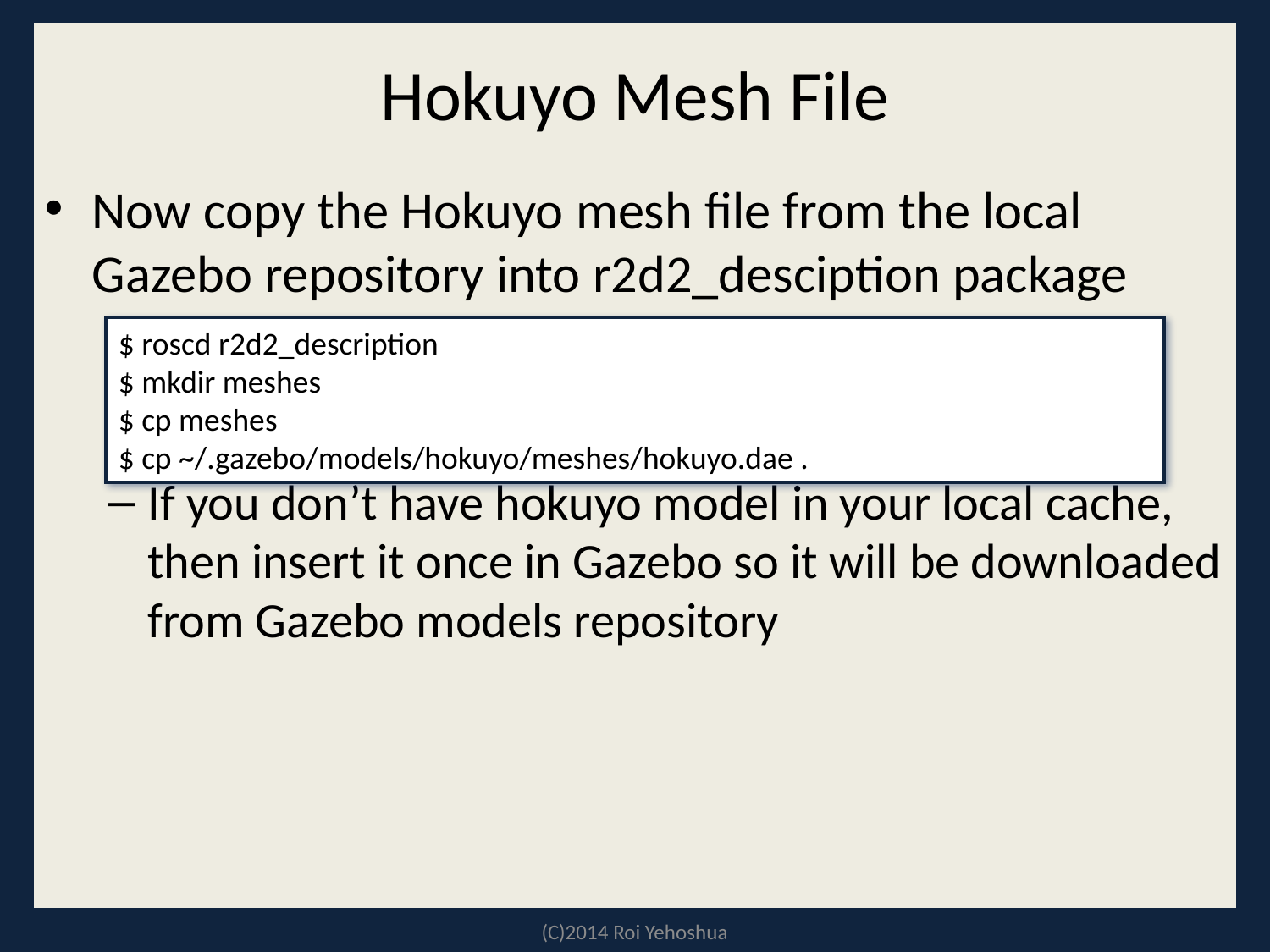

# Hokuyo Mesh File
Now copy the Hokuyo mesh file from the local Gazebo repository into r2d2_desciption package

If you don’t have hokuyo model in your local cache, then insert it once in Gazebo so it will be downloaded from Gazebo models repository

$ roscd r2d2_description
$ mkdir meshes
$ cp meshes
$ cp ~/.gazebo/models/hokuyo/meshes/hokuyo.dae .
(C)2014 Roi Yehoshua